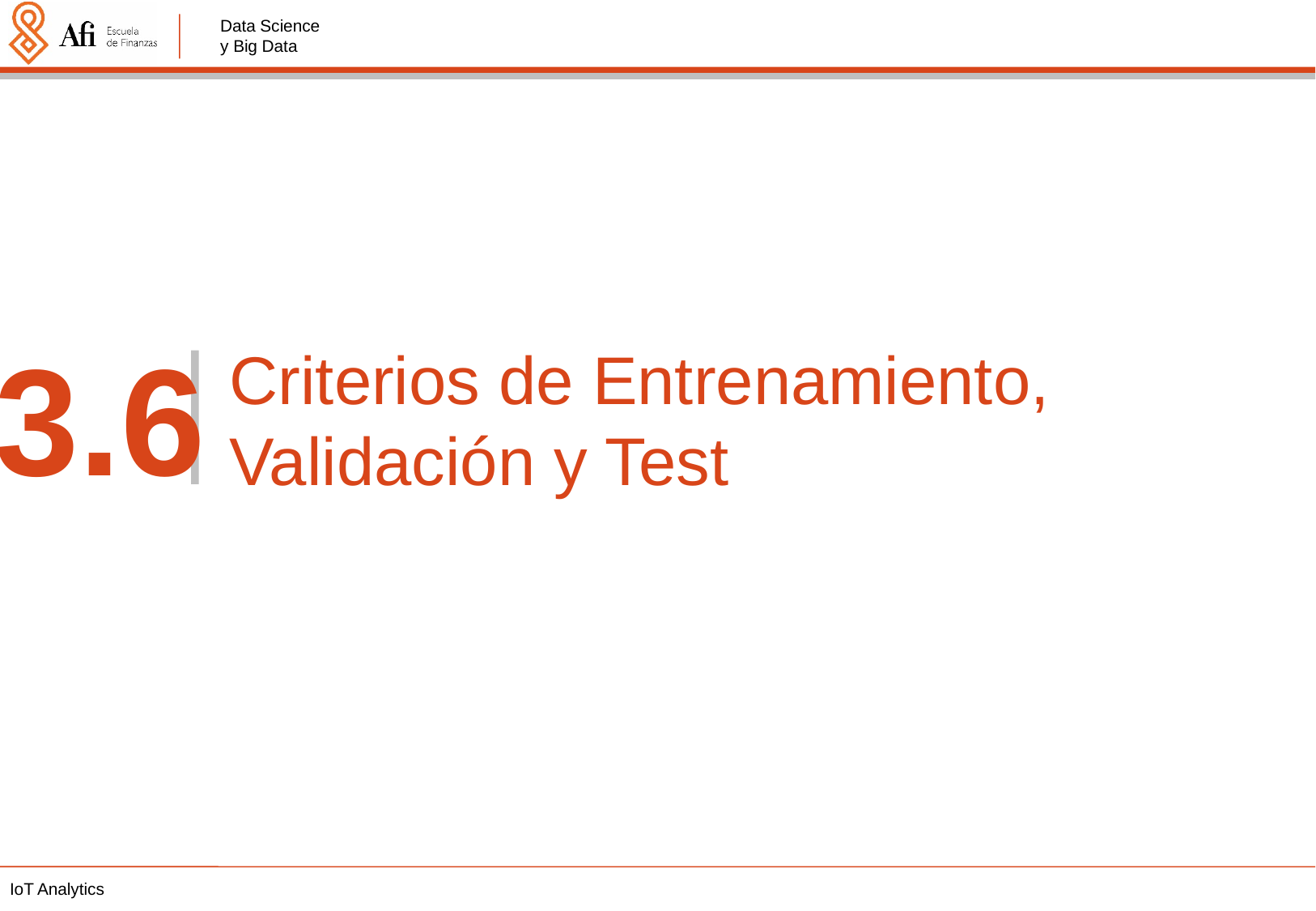

3.6
Criterios de Entrenamiento, Validación y Test